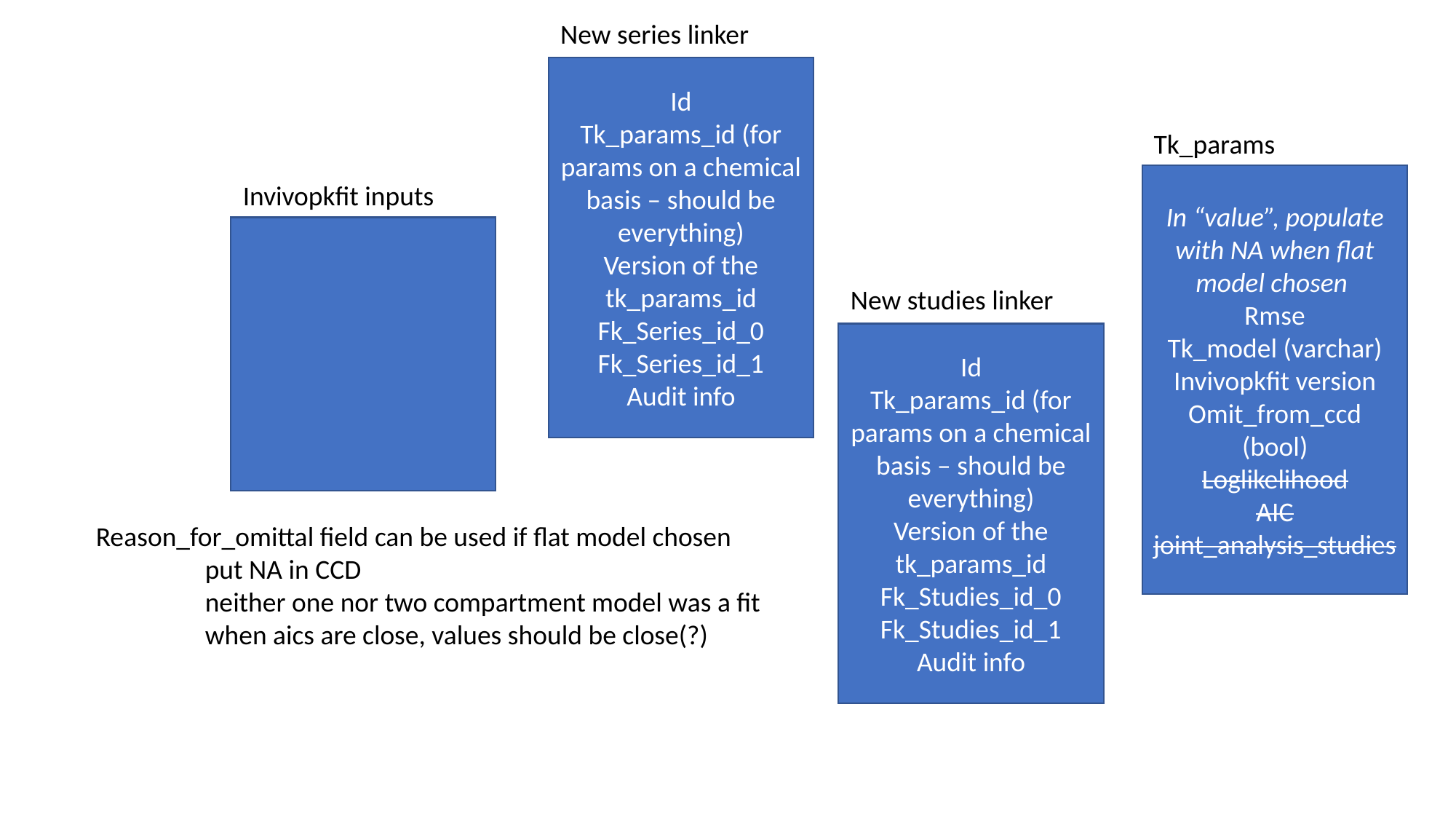

New series linker
Id
Tk_params_id (for params on a chemical basis – should be everything)
Version of the tk_params_id
Fk_Series_id_0
Fk_Series_id_1
Audit info
Tk_params
In “value”, populate with NA when flat model chosen
Rmse
Tk_model (varchar)
Invivopkfit version
Omit_from_ccd (bool)
Loglikelihood
AIC
joint_analysis_studies
Invivopkfit inputs

New studies linker
Id
Tk_params_id (for params on a chemical basis – should be everything)
Version of the tk_params_id
Fk_Studies_id_0
Fk_Studies_id_1
Audit info
Reason_for_omittal field can be used if flat model chosen
	put NA in CCD
	neither one nor two compartment model was a fit
	when aics are close, values should be close(?)